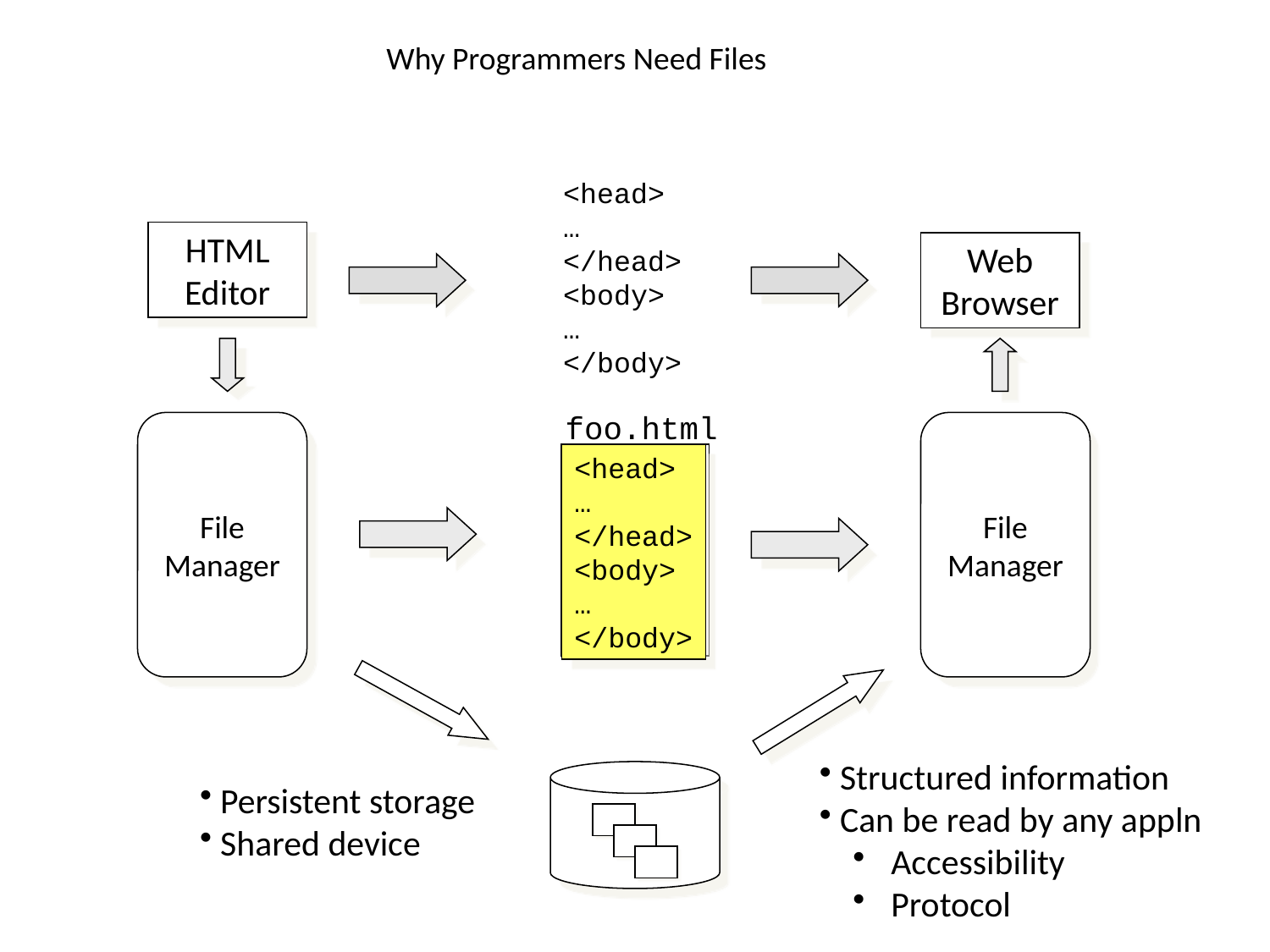

# Why Programmers Need Files
<head>
…
</head>
<body>
…
</body>
HTML
Editor
Web
Browser

foo.html
File
Manager
File
Manager

<head>
…
</head>
<body>
…
</body>

 Structured information
 Can be read by any appln
 Accessibility
 Protocol

 Persistent storage
 Shared device